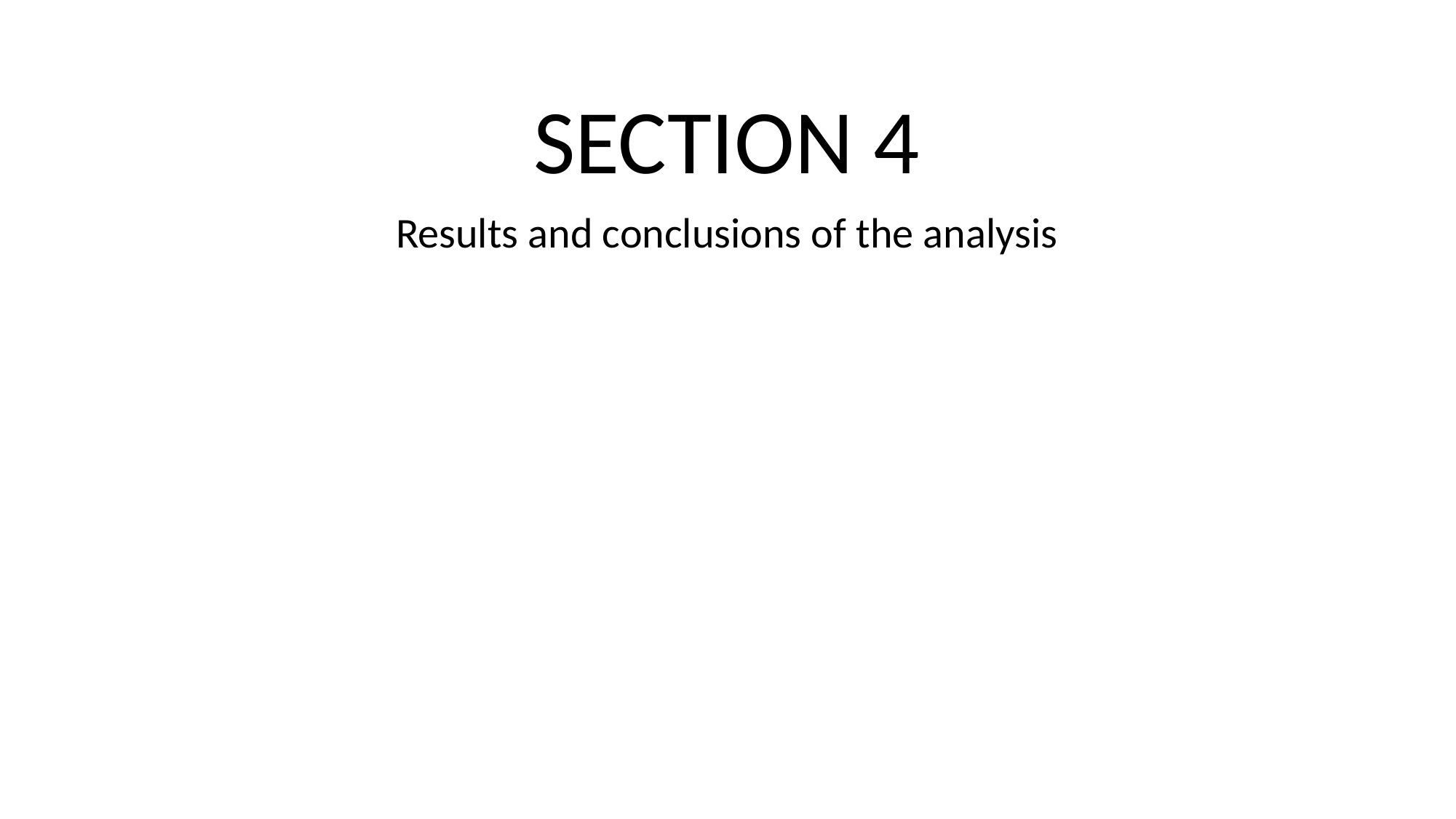

# SECTION 4
Results and conclusions of the analysis